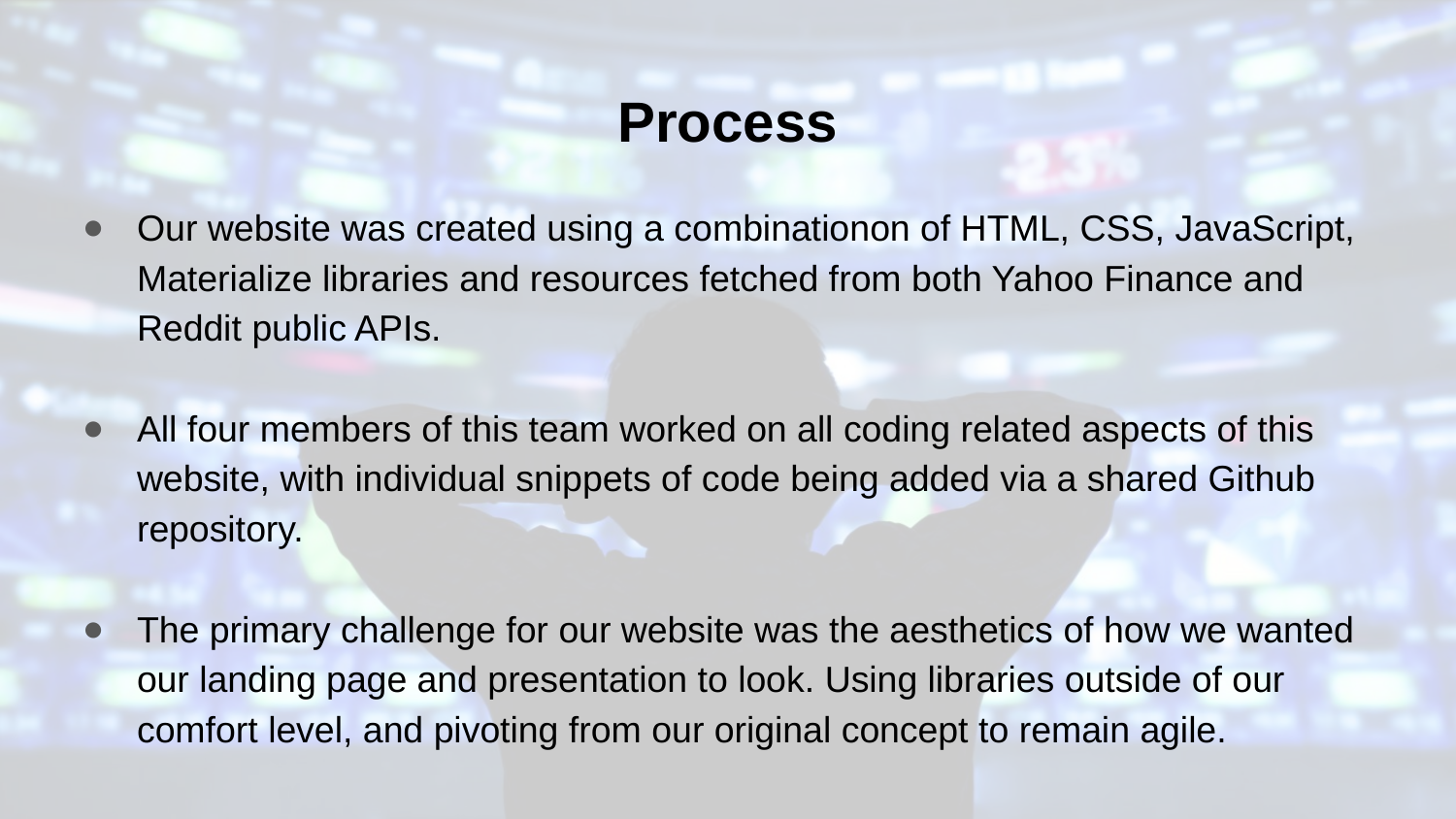

# Process
Our website was created using a combinationon of HTML, CSS, JavaScript, Materialize libraries and resources fetched from both Yahoo Finance and Reddit public APIs.

All four members of this team worked on all coding related aspects of this website, with individual snippets of code being added via a shared Github repository.

The primary challenge for our website was the aesthetics of how we wanted our landing page and presentation to look. Using libraries outside of our comfort level, and pivoting from our original concept to remain agile.